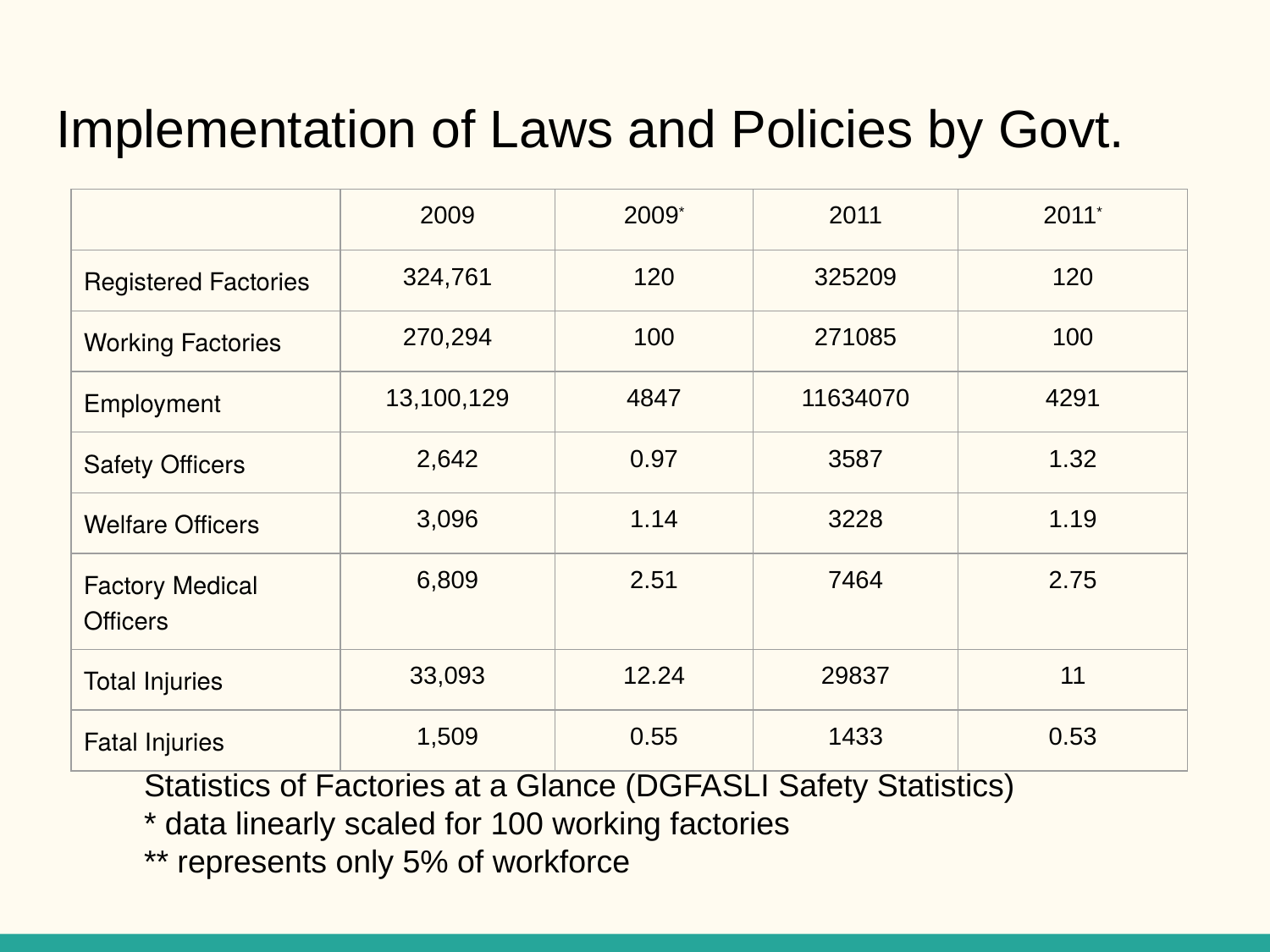

# Implementation of Laws and Policies by Govt.
|  | 2009 | 2009\* | 2011 | 2011\* |
| --- | --- | --- | --- | --- |
| Registered Factories | 324,761 | 120 | 325209 | 120 |
| Working Factories | 270,294 | 100 | 271085 | 100 |
| Employment | 13,100,129 | 4847 | 11634070 | 4291 |
| Safety Officers | 2,642 | 0.97 | 3587 | 1.32 |
| Welfare Officers | 3,096 | 1.14 | 3228 | 1.19 |
| Factory Medical Officers | 6,809 | 2.51 | 7464 | 2.75 |
| Total Injuries | 33,093 | 12.24 | 29837 | 11 |
| Fatal Injuries | 1,509 | 0.55 | 1433 | 0.53 |
Statistics of Factories at a Glance (DGFASLI Safety Statistics)
* data linearly scaled for 100 working factories
** represents only 5% of workforce